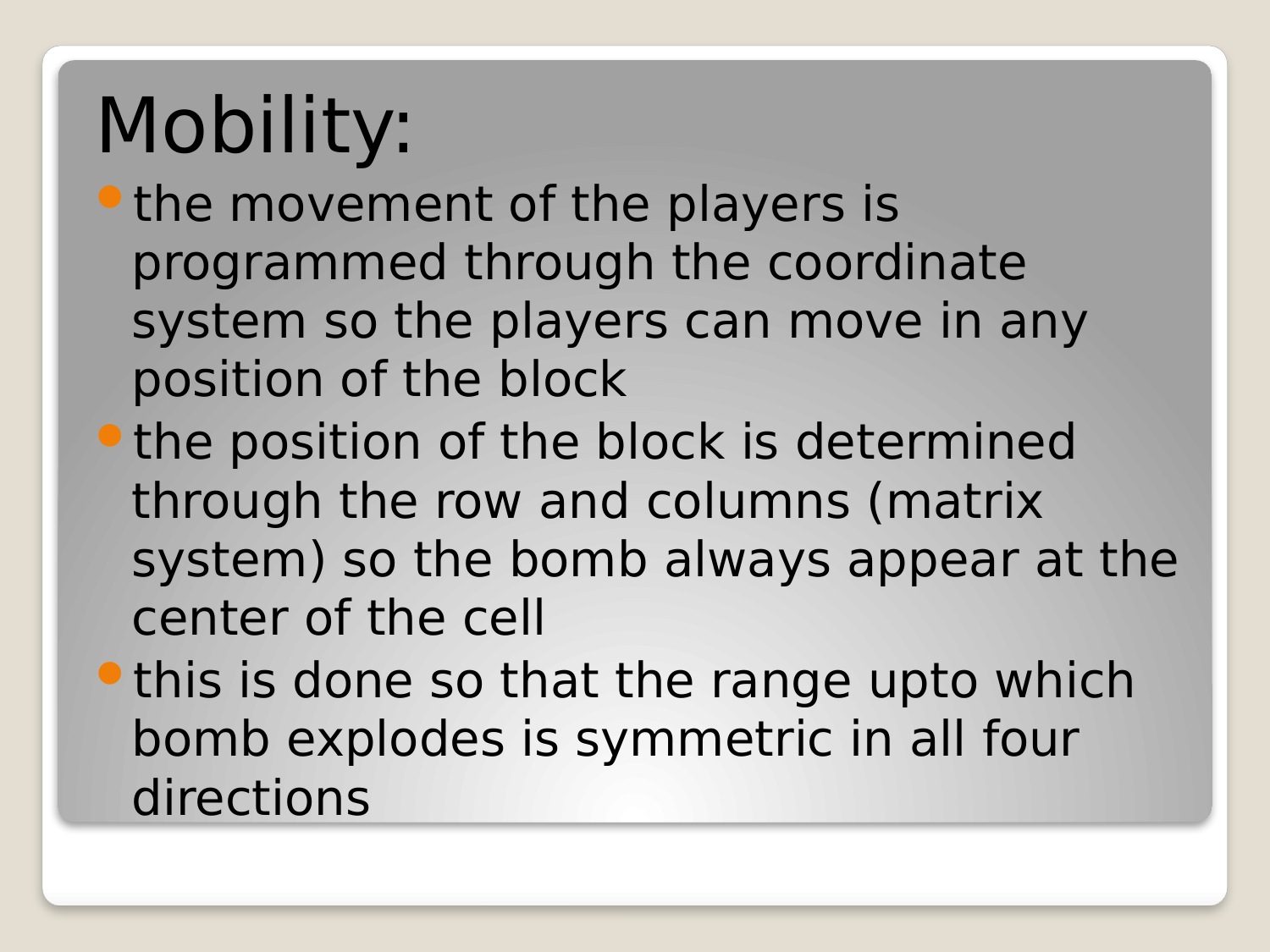

Mobility:
the movement of the players is programmed through the coordinate system so the players can move in any position of the block
the position of the block is determined through the row and columns (matrix system) so the bomb always appear at the center of the cell
this is done so that the range upto which bomb explodes is symmetric in all four directions